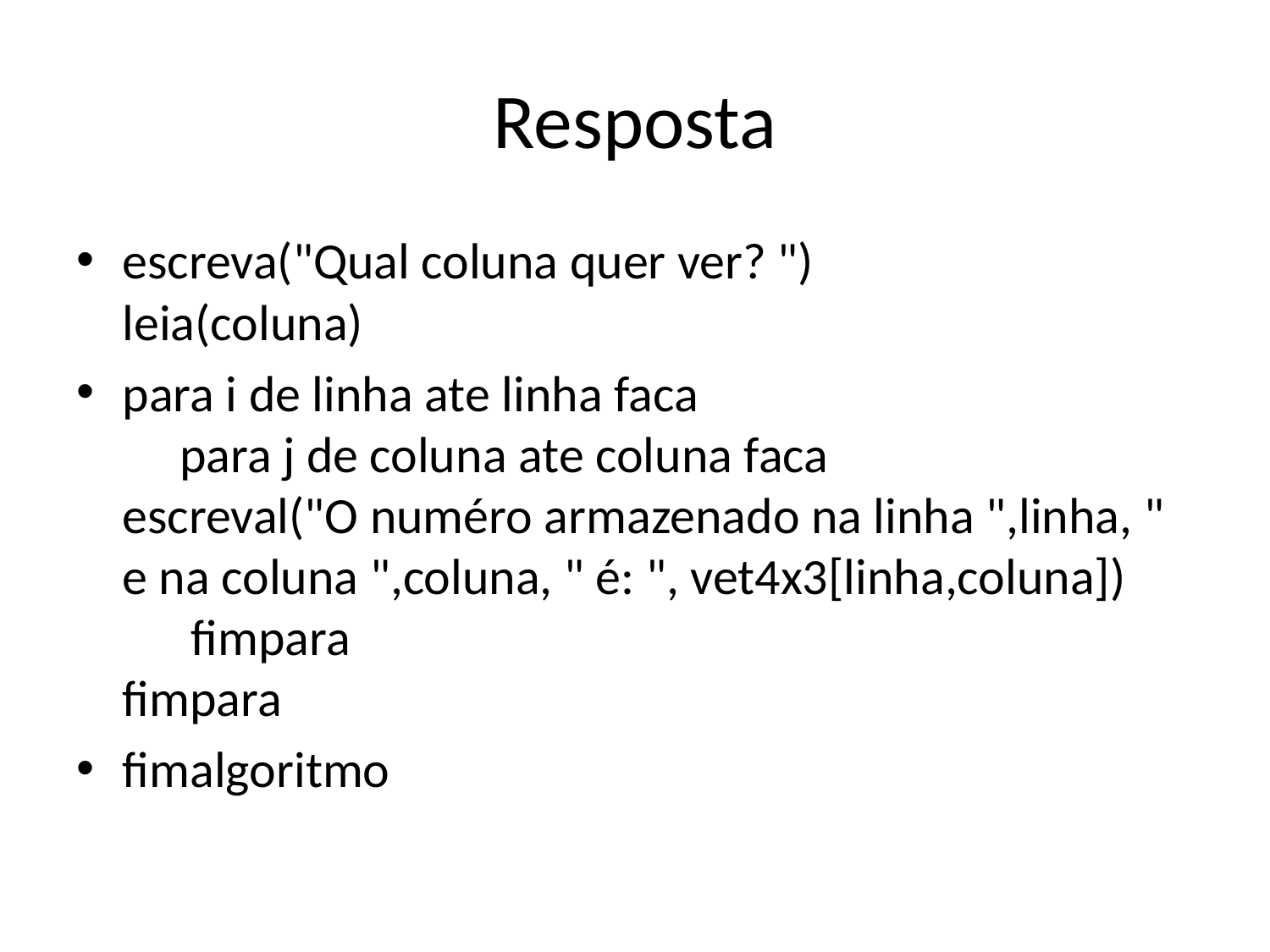

# Resposta
escreva("Qual coluna quer ver? ")
leia(coluna)
para i de linha ate linha faca
     para j de coluna ate coluna faca
escreval("O numéro armazenado na linha ",linha, " e na coluna ",coluna, " é: ", vet4x3[linha,coluna])
      fimpara
fimpara
fimalgoritmo